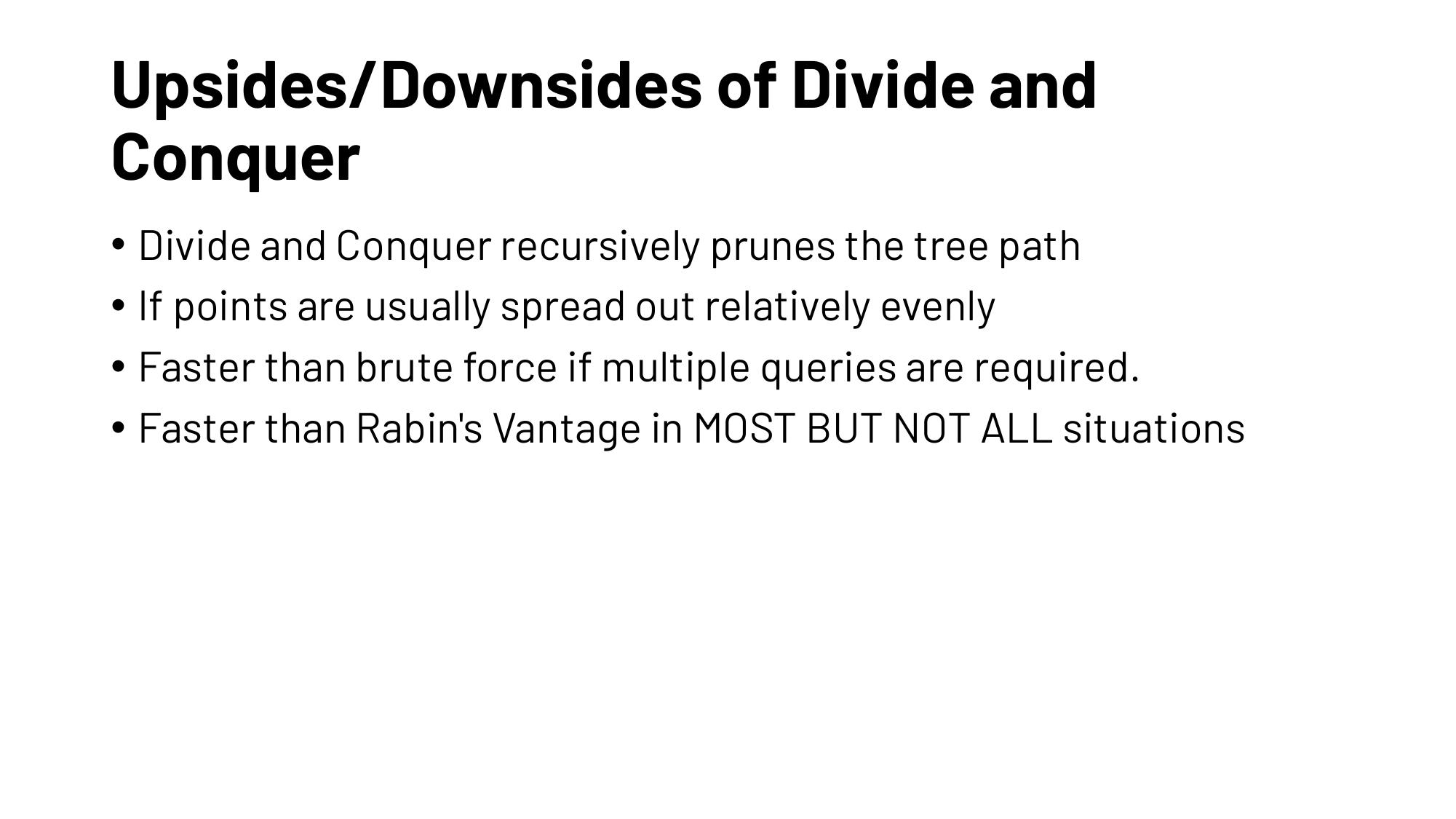

# Upsides/Downsides of Divide and Conquer
Divide and Conquer recursively prunes the tree path
If points are usually spread out relatively evenly
Faster than brute force if multiple queries are required.
Faster than Rabin's Vantage in MOST BUT NOT ALL situations